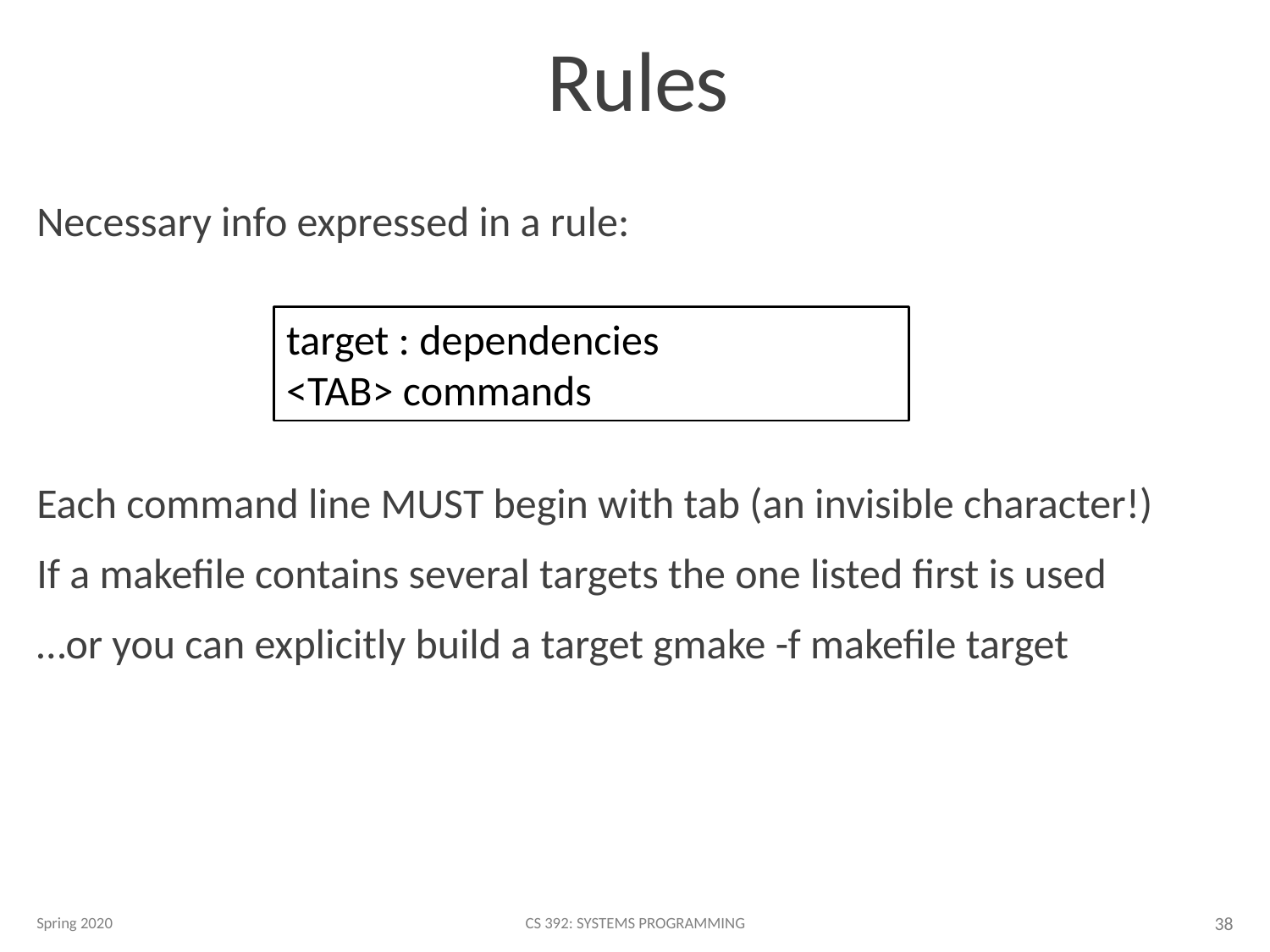

# Rules
Necessary info expressed in a rule:

Each command line MUST begin with tab (an invisible character!)
If a makefile contains several targets the one listed first is used
…or you can explicitly build a target gmake -f makefile target

target : dependencies
<TAB> commands
Spring 2020
CS 392: Systems Programming
38